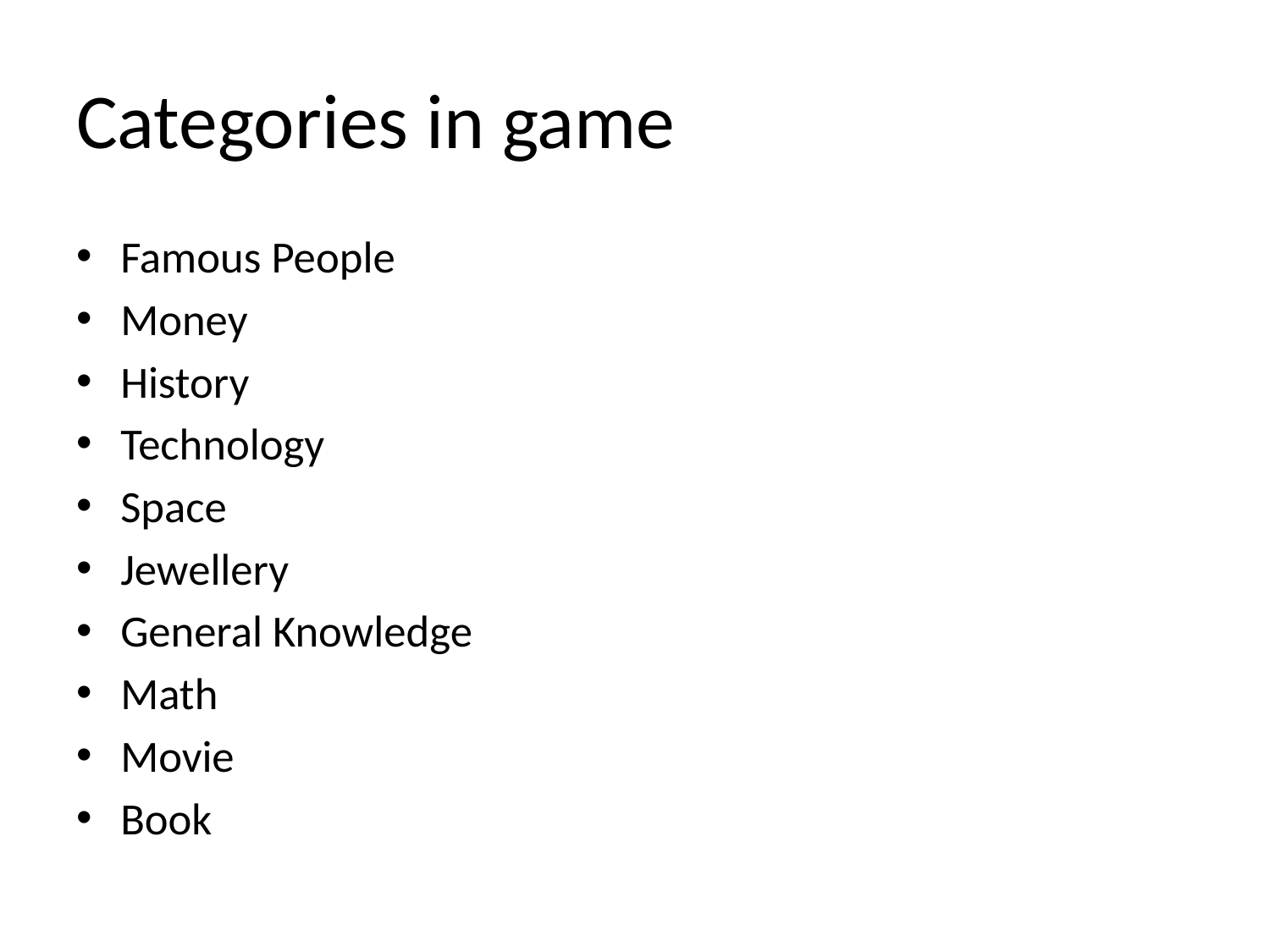

# Categories in game
Famous People
Money
History
Technology
Space
Jewellery
General Knowledge
Math
Movie
Book